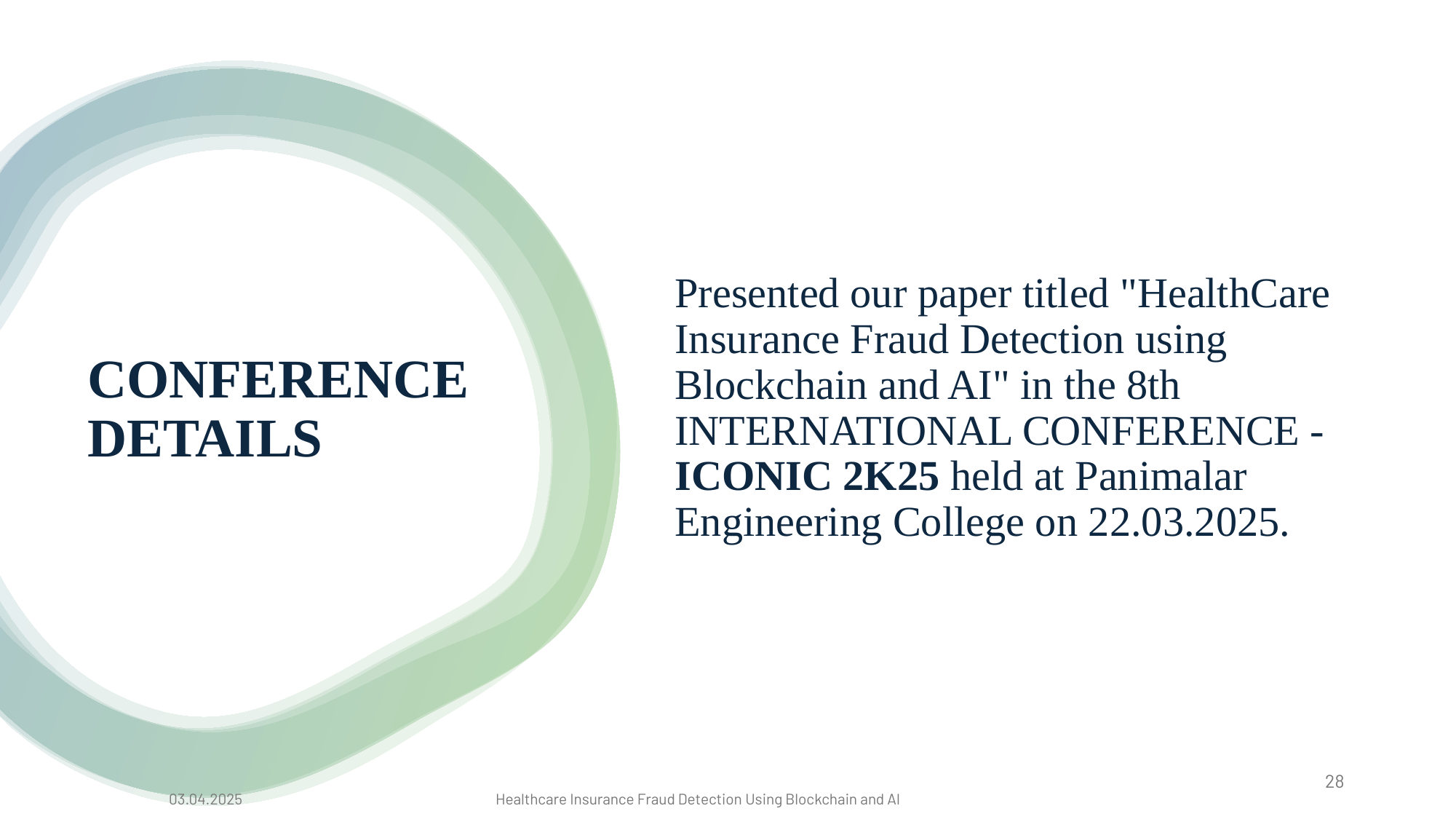

Presented our paper titled "HealthCare Insurance Fraud Detection using Blockchain and AI" in the 8th INTERNATIONAL CONFERENCE - ICONIC 2K25 held at Panimalar Engineering College on 22.03.2025.
# CONFERENCE DETAILS
   03.04.2025                                                                                  Healthcare Insurance Fraud Detection Using Blockchain and AI    ​
28